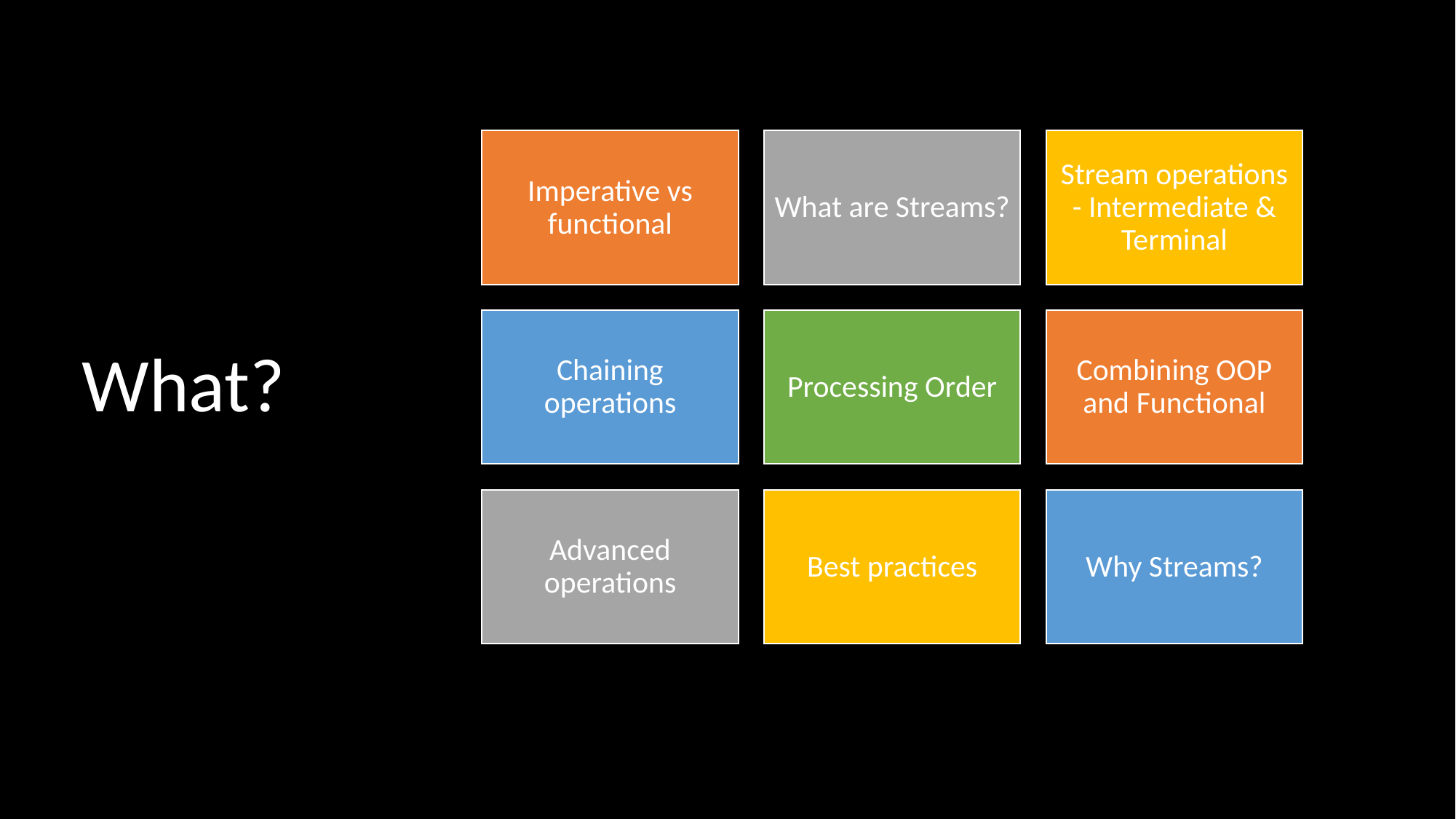

Imperative vs functional
What are Streams?
Stream operations - Intermediate & Terminal
Chaining operations
Processing Order
Combining OOP and Functional
Advanced operations
Best practices
Why Streams?
# What?